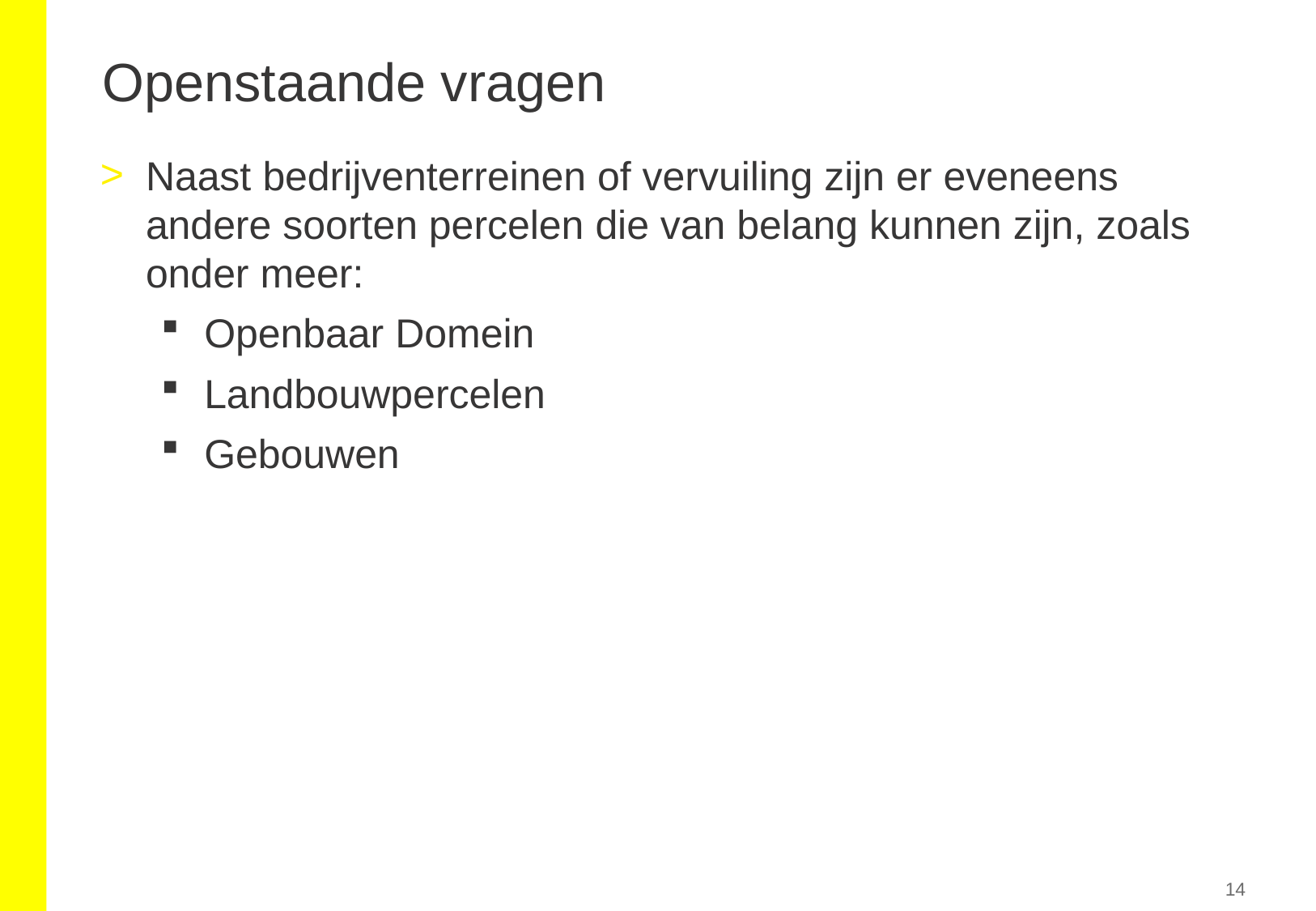

# Openstaande vragen
Naast bedrijventerreinen of vervuiling zijn er eveneens andere soorten percelen die van belang kunnen zijn, zoals onder meer:
Openbaar Domein
Landbouwpercelen
Gebouwen

14